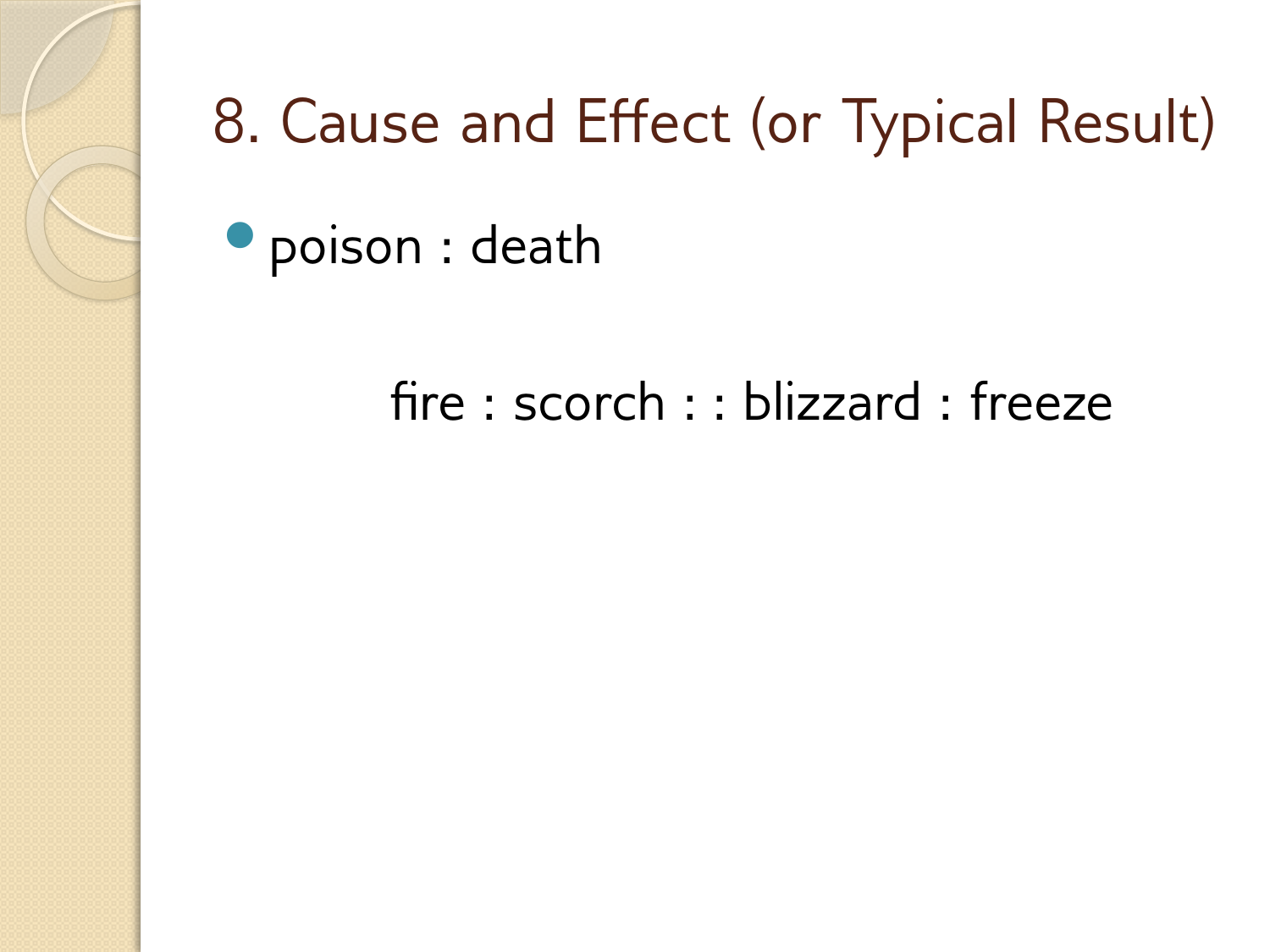

# 8. Cause and Effect (or Typical Result)
poison : death

		fire : scorch : : blizzard : freeze